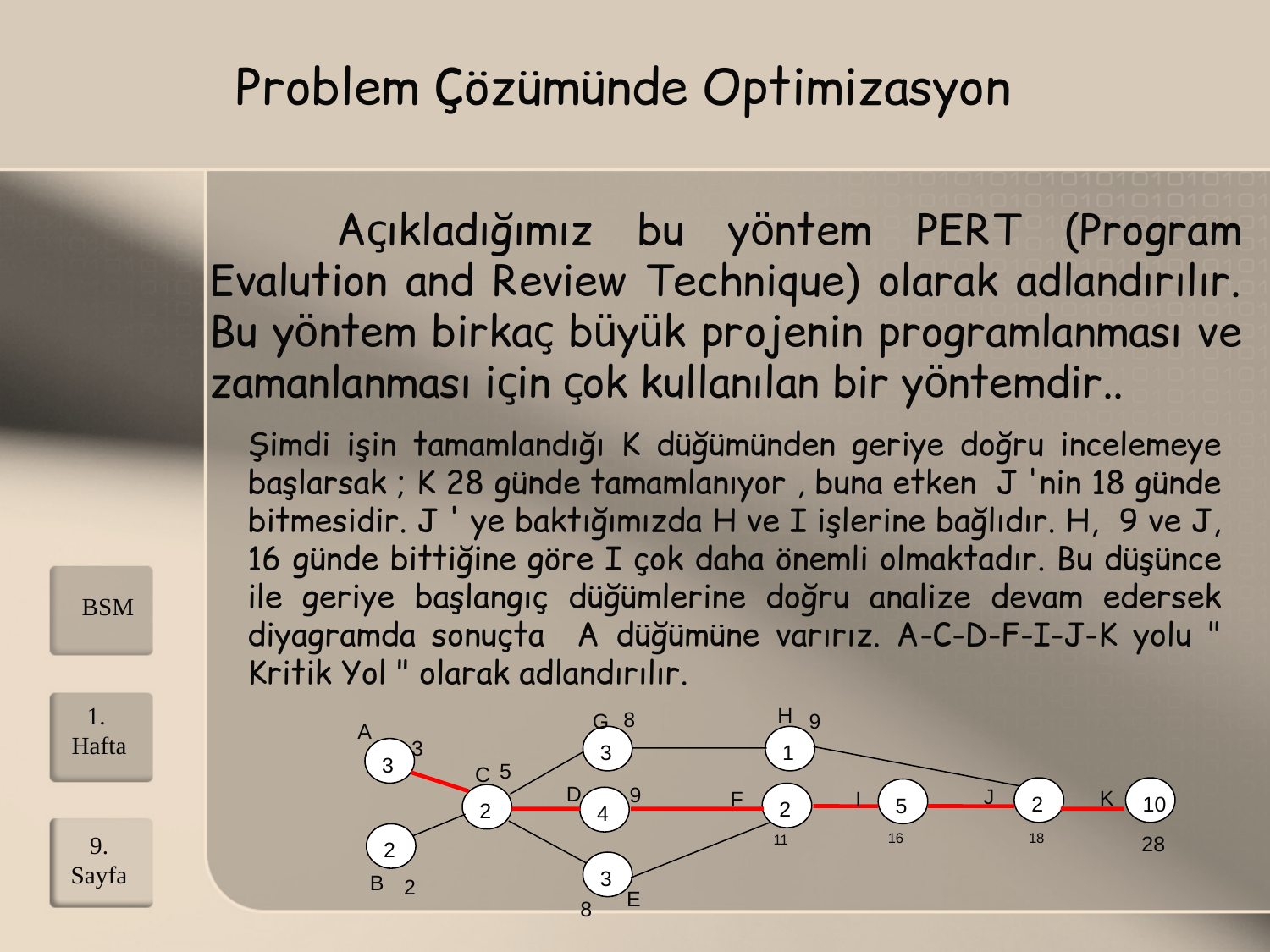

# Problem Çözümünde Optimizasyon
		Açıkladığımız bu yöntem PERT (Program Evalution and Review Technique) olarak adlandırılır. Bu yöntem birkaç büyük projenin programlanması ve zamanlanması için çok kullanılan bir yöntemdir..
Şimdi işin tamamlandığı K düğümünden geriye doğru incelemeye başlarsak ; K 28 günde tamamlanıyor , buna etken  J 'nin 18 günde bitmesidir. J ' ye baktığımızda H ve I işlerine bağlıdır. H,  9 ve J, 16 günde bittiğine göre I çok daha önemli olmaktadır. Bu düşünce ile geriye başlangıç düğümlerine doğru analize devam edersek diyagramda sonuçta  A düğümüne varırız. A-C-D-F-I-J-K yolu " Kritik Yol " olarak adlandırılır.
BSM
1.  Hafta
H
8
G
9
A

3
3
1

3

5

C

D
9
J

K

F
I

2
10
5

2
2
4

16
18

11
28
2

3
B
2
E
8
9.
Sayfa